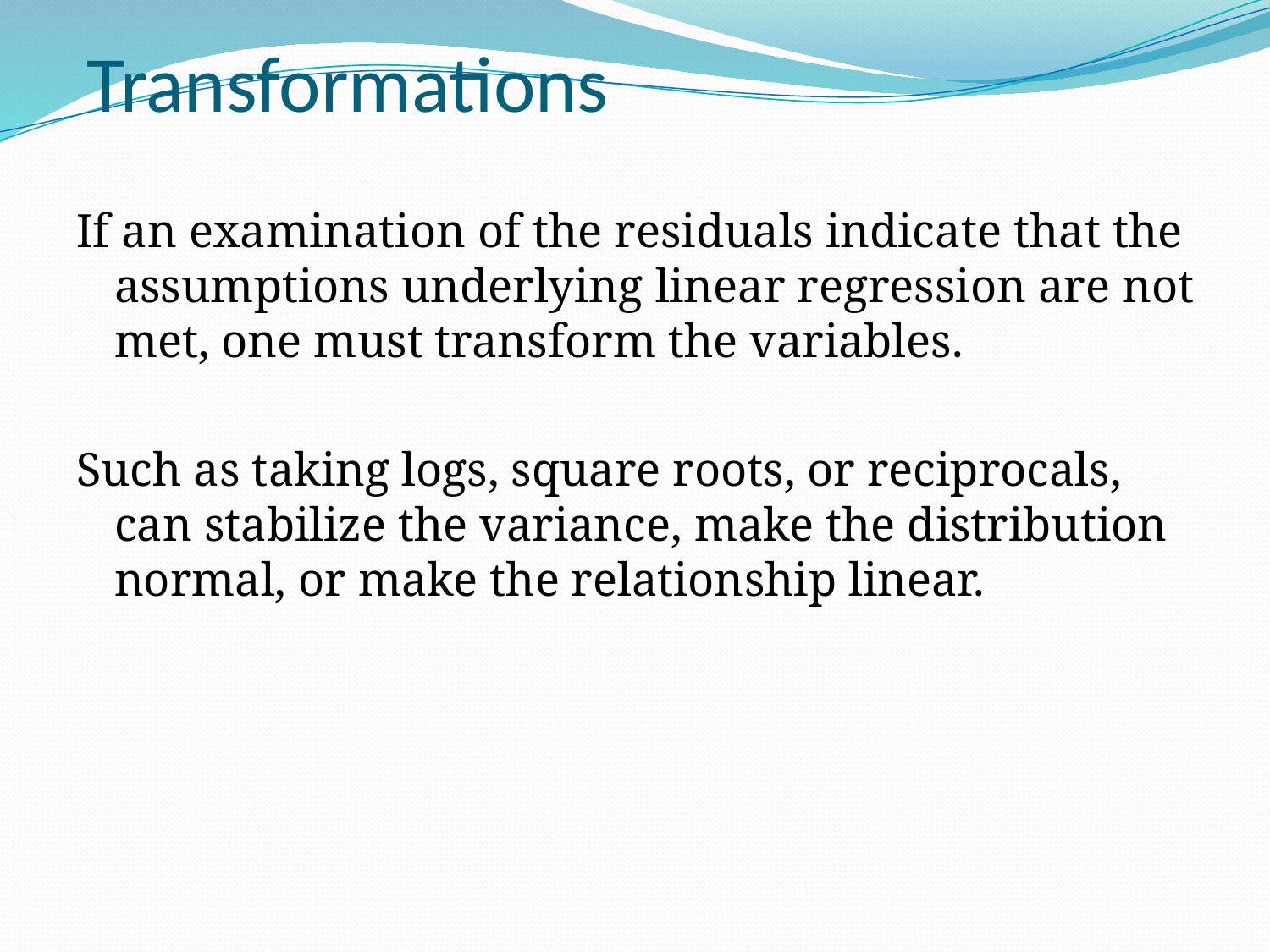

Transformations
If an examination of the residuals indicate that the assumptions underlying linear regression are not met, one must transform the variables.

Such as taking logs, square roots, or reciprocals, can stabilize the variance, make the distribution normal, or make the relationship linear.